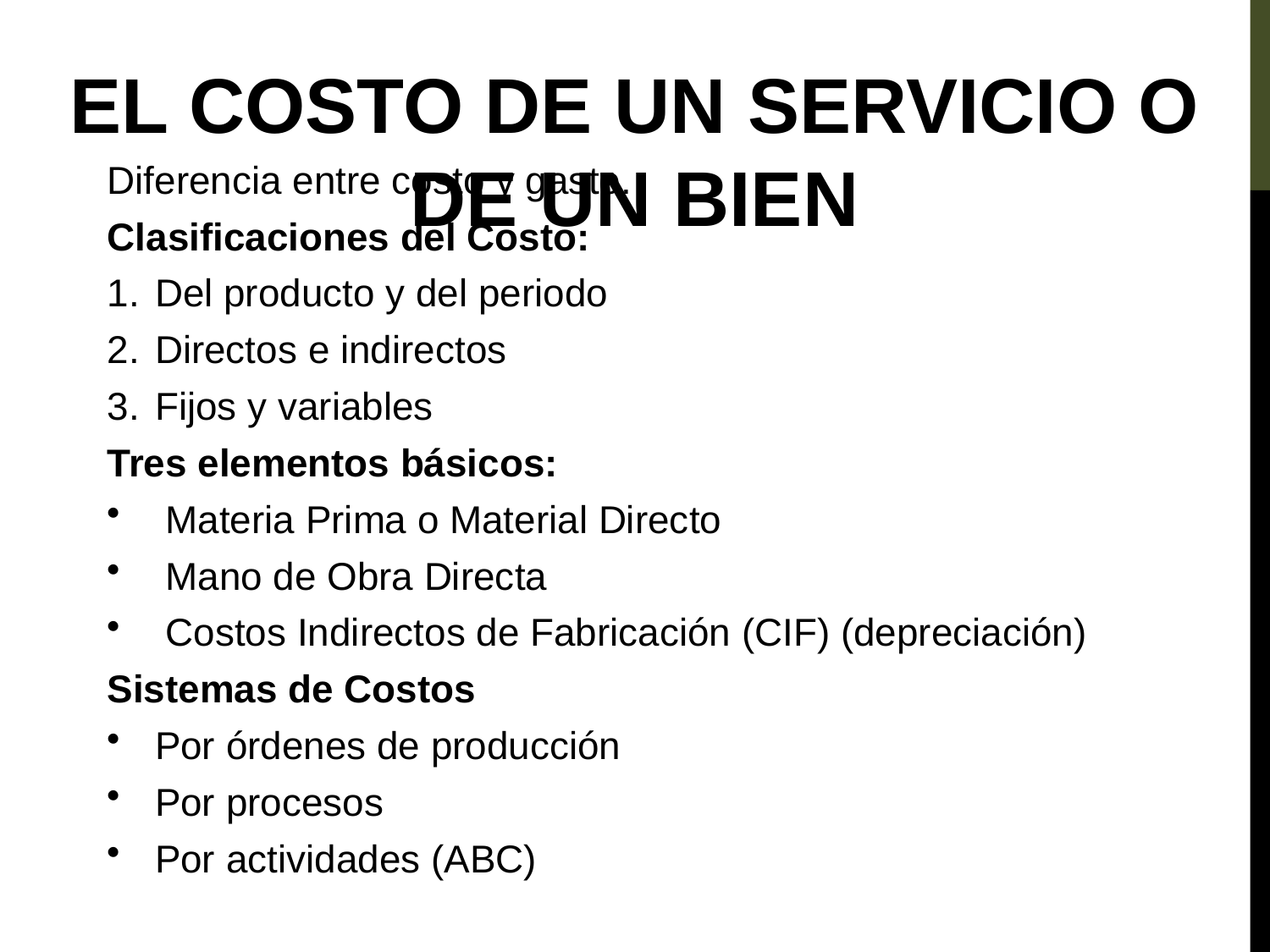

EL COSTO DE UN SERVICIO O DE UN BIEN
Diferencia entre costo y gasto.
Clasificaciones del Costo:
Del producto y del periodo
Directos e indirectos
Fijos y variables
Tres elementos básicos:
 Materia Prima o Material Directo
 Mano de Obra Directa
 Costos Indirectos de Fabricación (CIF) (depreciación)
Sistemas de Costos
Por órdenes de producción
Por procesos
Por actividades (ABC)